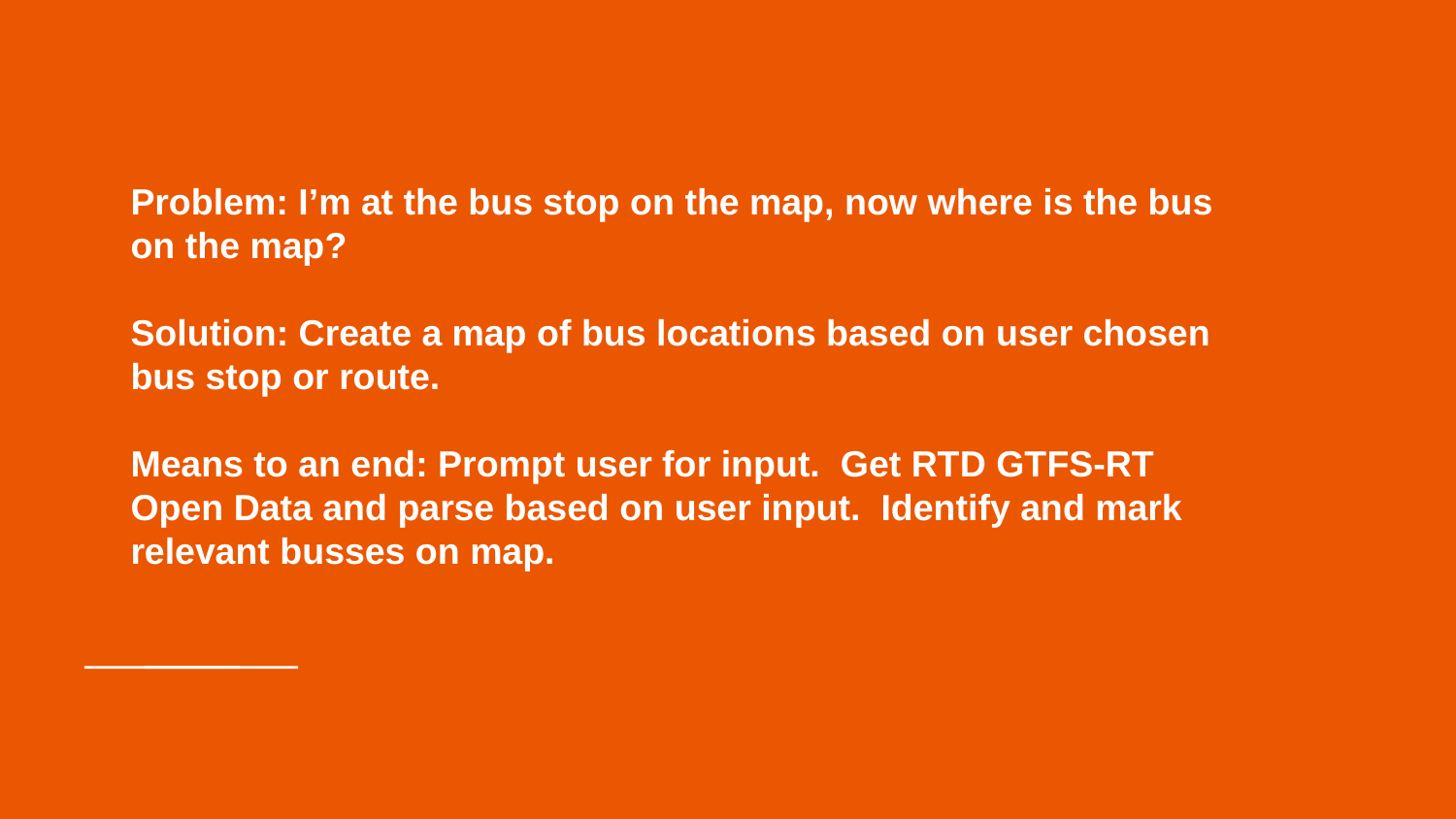

# Problem: I’m at the bus stop on the map, now where is the bus on the map?

Solution: Create a map of bus locations based on user chosen bus stop or route.

Means to an end: Prompt user for input.  Get RTD GTFS-RT Open Data and parse based on user input.  Identify and mark relevant busses on map.